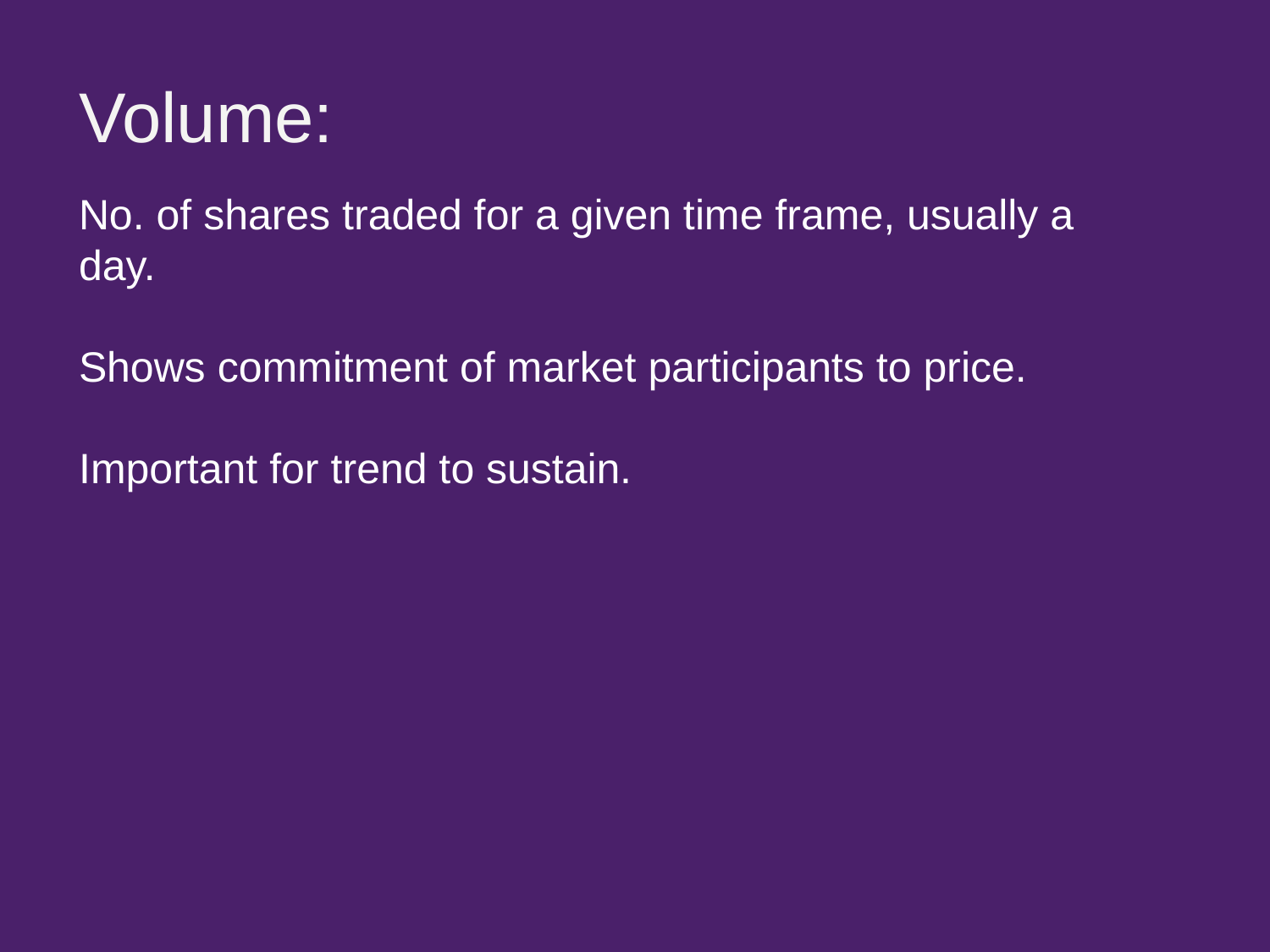

Volume:
No. of shares traded for a given time frame, usually a day.

Shows commitment of market participants to price.

Important for trend to sustain.